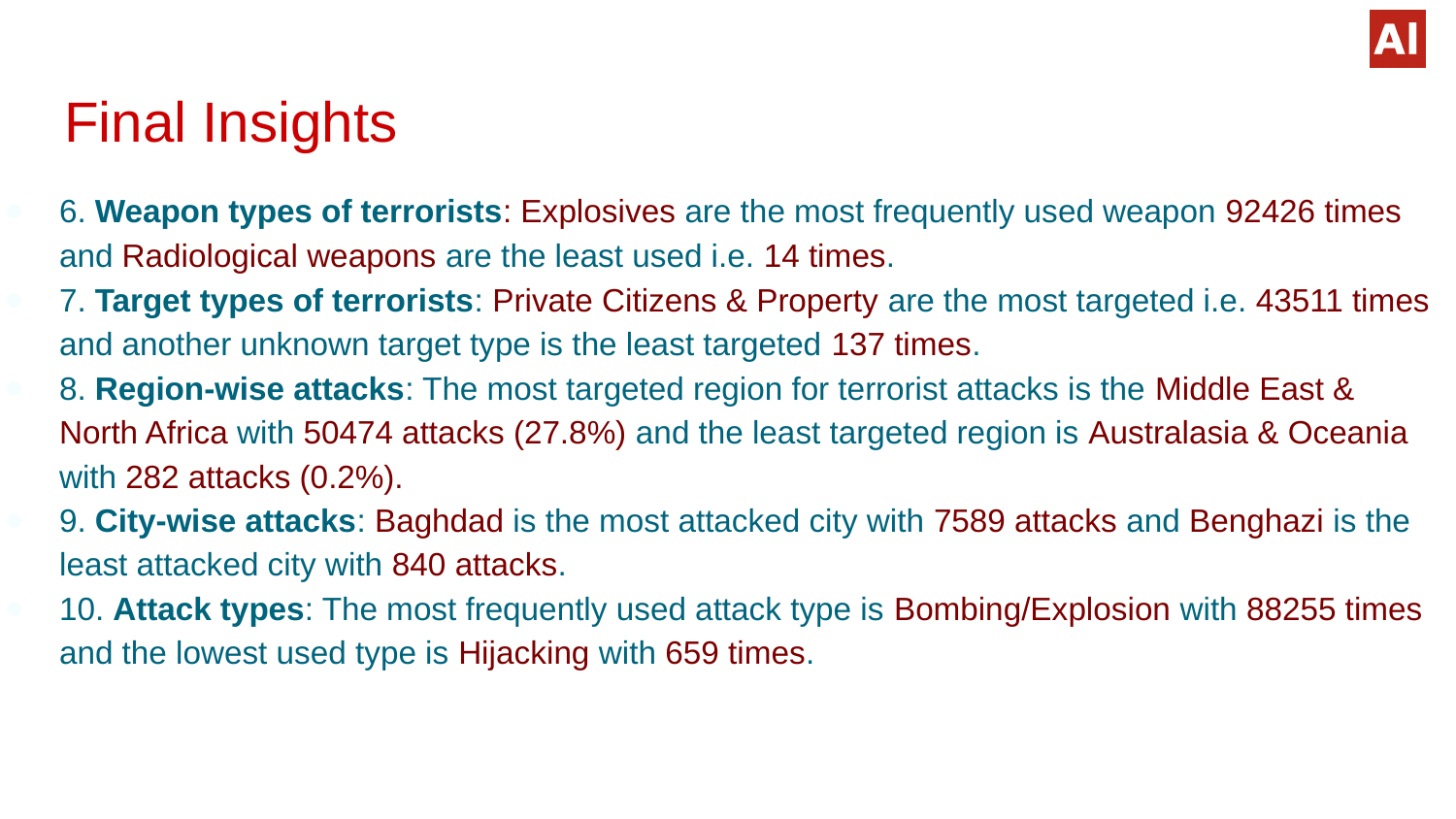

# Final Insights
6. Weapon types of terrorists: Explosives are the most frequently used weapon 92426 times and Radiological weapons are the least used i.e. 14 times.
7. Target types of terrorists: Private Citizens & Property are the most targeted i.e. 43511 times and another unknown target type is the least targeted 137 times.
8. Region-wise attacks: The most targeted region for terrorist attacks is the Middle East & North Africa with 50474 attacks (27.8%) and the least targeted region is Australasia & Oceania with 282 attacks (0.2%).
9. City-wise attacks: Baghdad is the most attacked city with 7589 attacks and Benghazi is the least attacked city with 840 attacks.
10. Attack types: The most frequently used attack type is Bombing/Explosion with 88255 times and the lowest used type is Hijacking with 659 times.